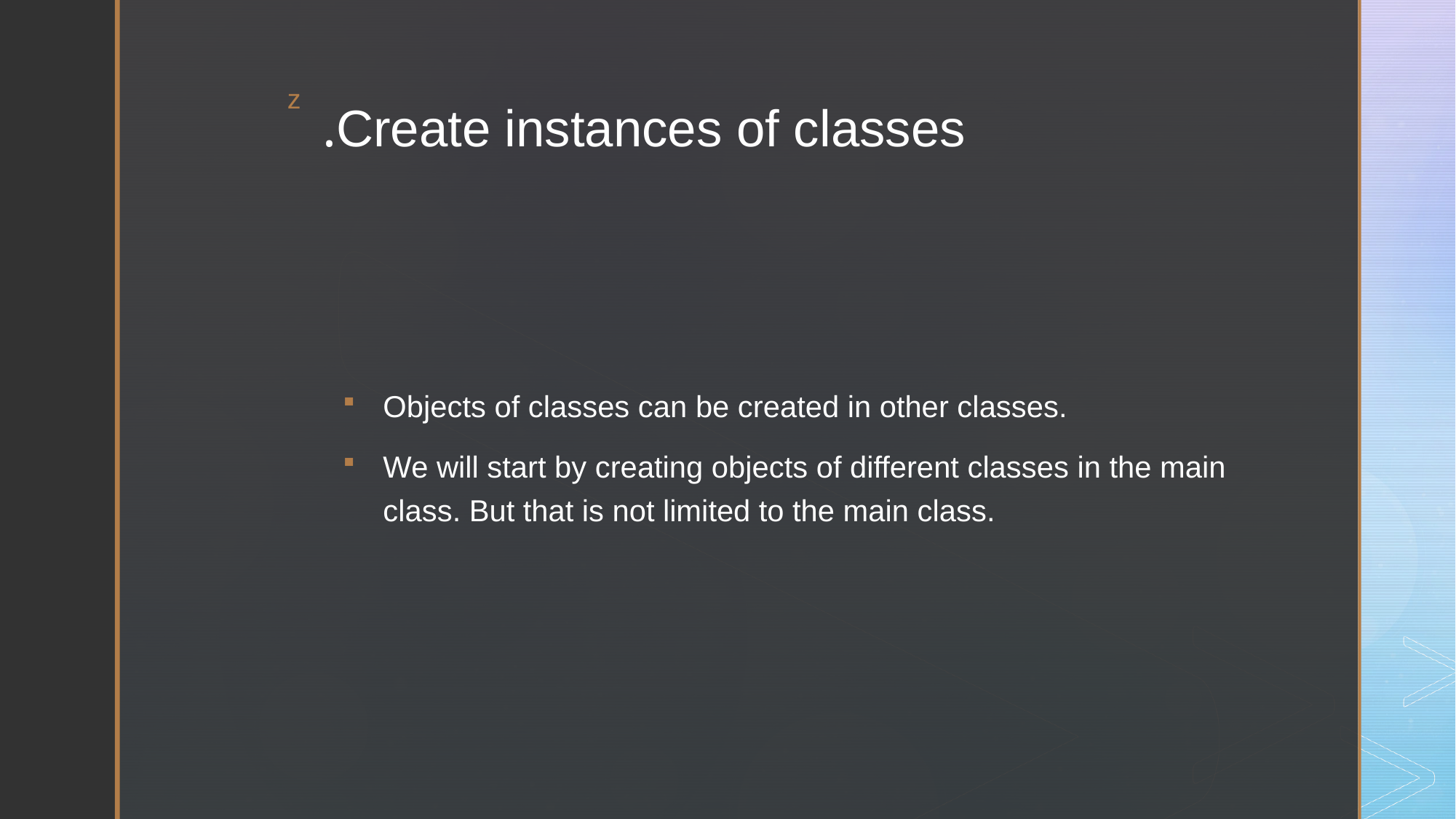

# Create instances of classes.
Objects of classes can be created in other classes.
We will start by creating objects of different classes in the main class. But that is not limited to the main class.